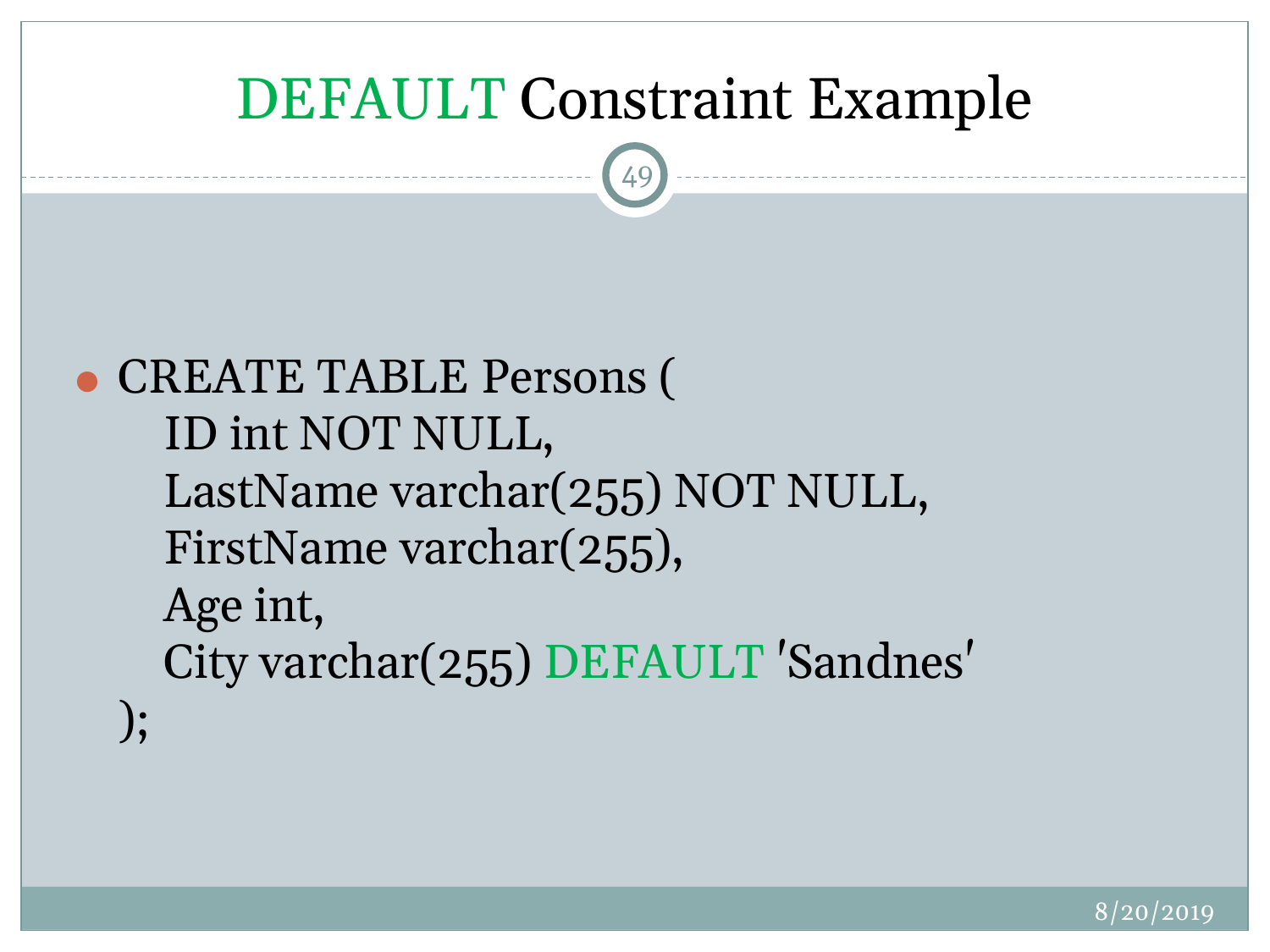

# DEFAULT Constraint Example
49

CREATE TABLE Persons (
    ID int NOT NULL,
    LastName varchar(255) NOT NULL,
    FirstName varchar(255),
    Age int,
    City varchar(255) DEFAULT 'Sandnes'
);
8/20/2019